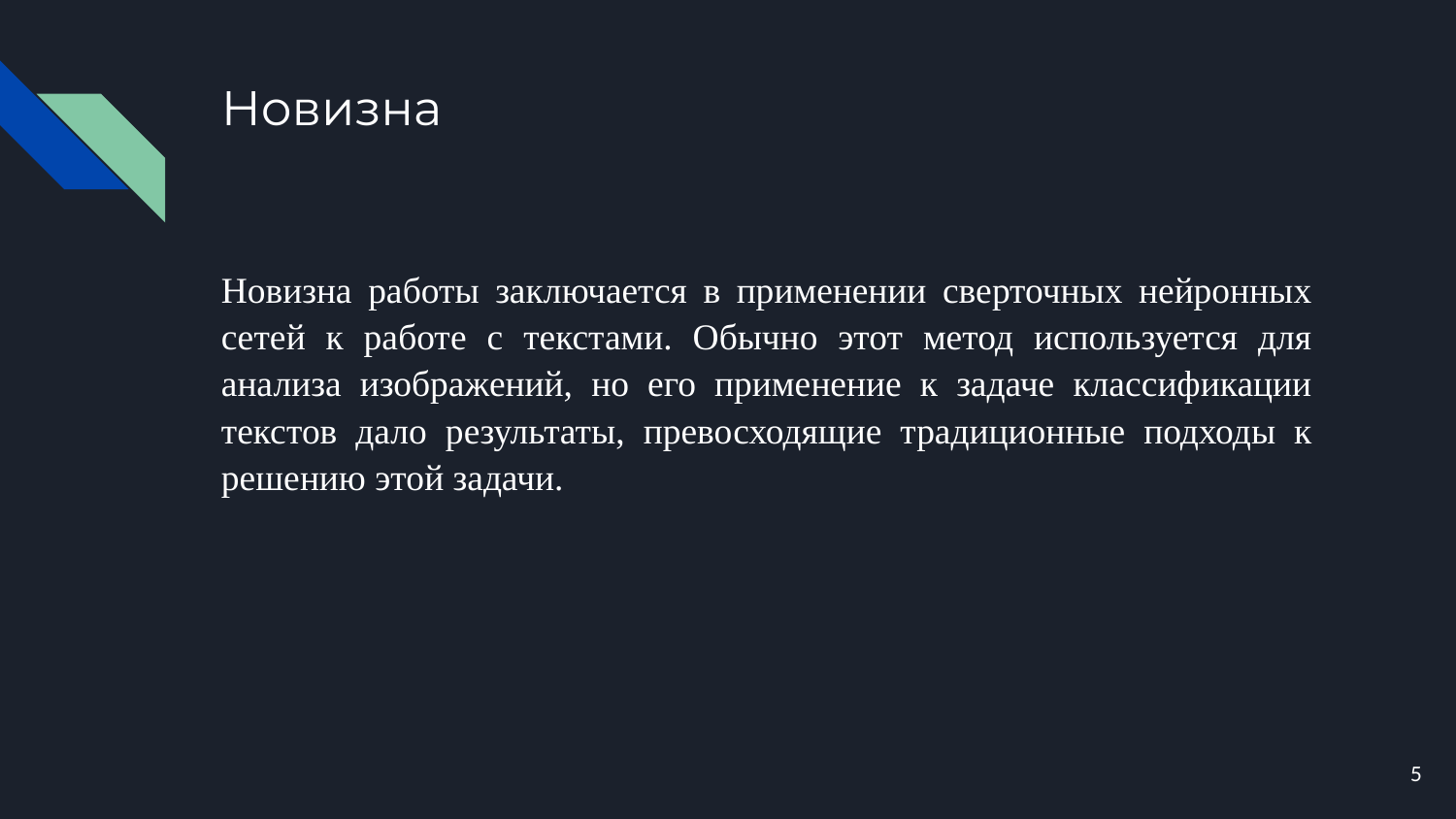

# Новизна
Новизна работы заключается в применении сверточных нейронных сетей к работе с текстами. Обычно этот метод используется для анализа изображений, но его применение к задаче классификации текстов дало результаты, превосходящие традиционные подходы к решению этой задачи.

5